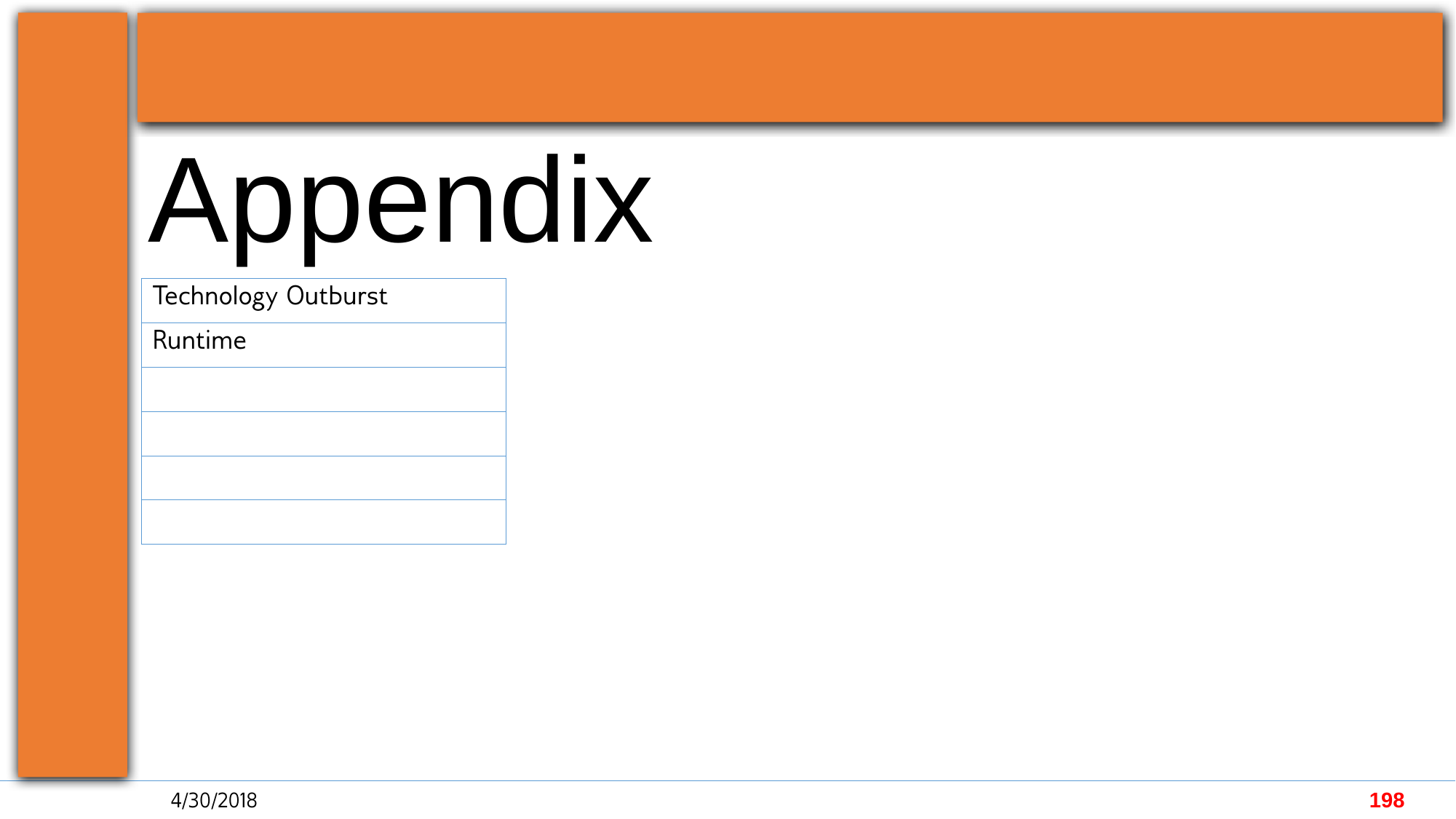

| Technology Outburst |
| --- |
| Runtime |
|  |
|  |
|  |
|  |
4/30/2018
198